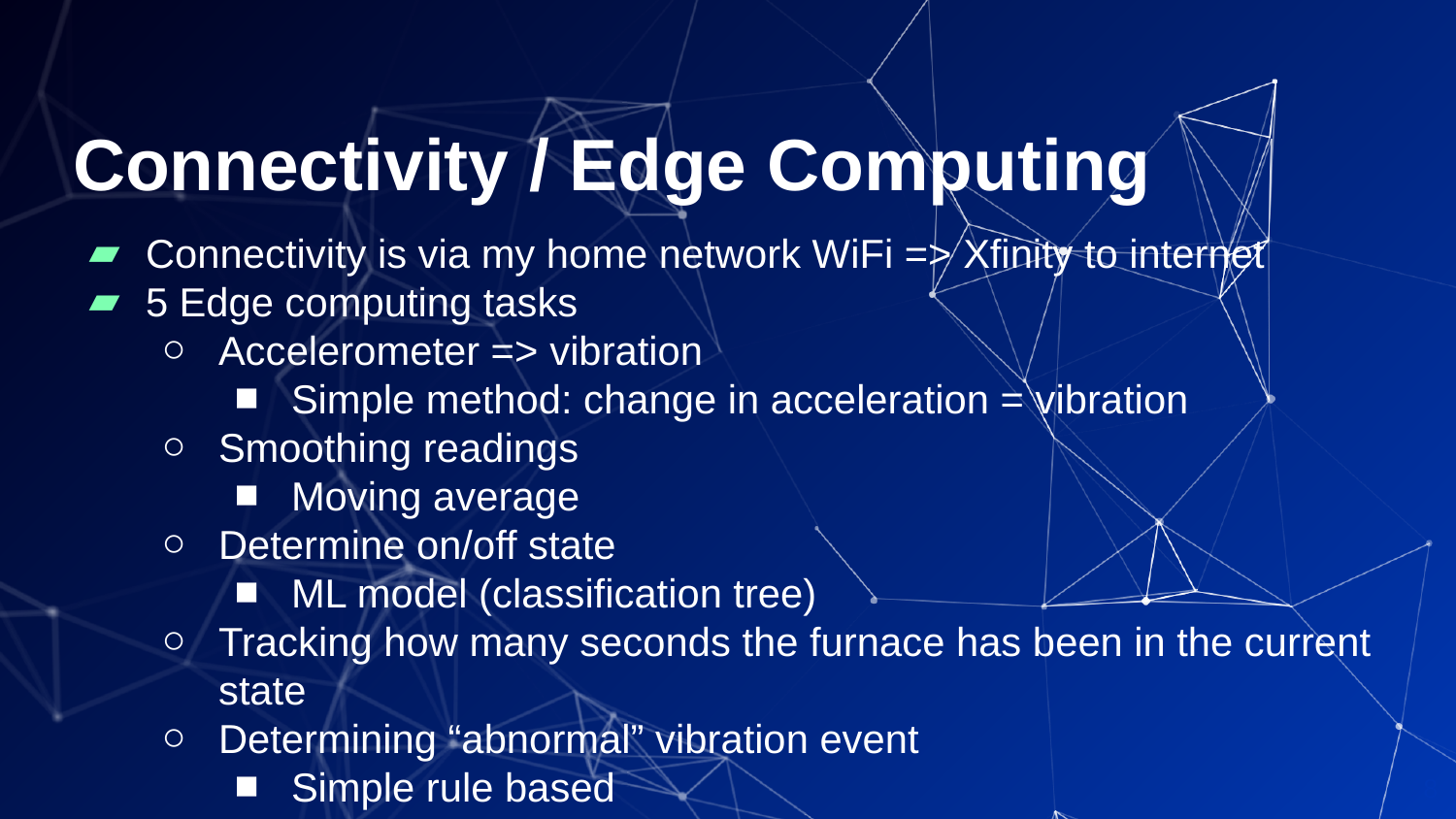

# Connectivity / Edge Computing
Connectivity is via my home network WiFi => Xfinity to internet
5 Edge computing tasks
Accelerometer => vibration
Simple method: change in acceleration = vibration
Smoothing readings
Moving average
Determine on/off state
ML model (classification tree)
Tracking how many seconds the furnace has been in the current state
Determining “abnormal” vibration event
Simple rule based

8